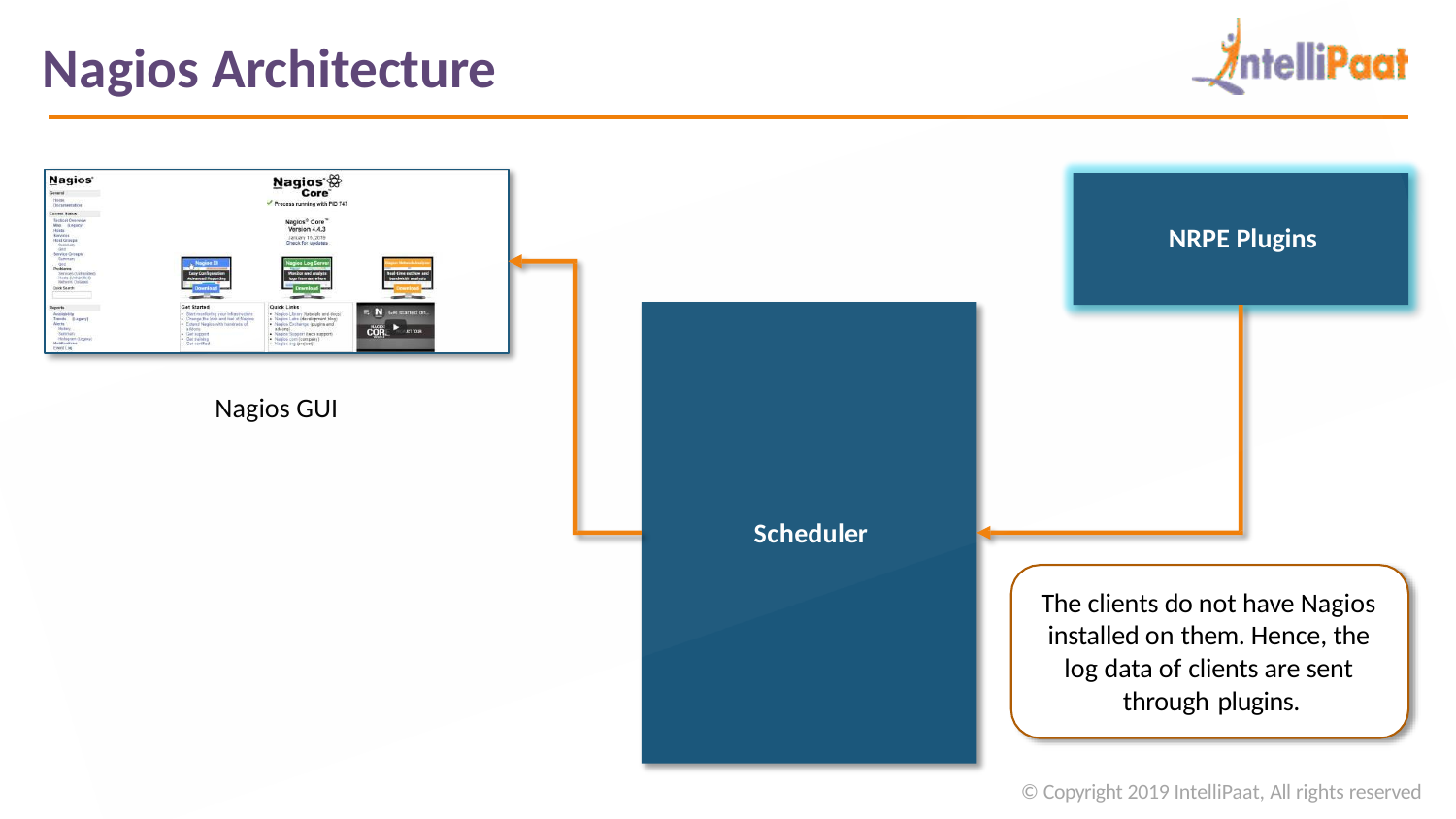

# Nagios Architecture

NRPE Plugins

Nagios GUI
Scheduler

The clients do not have Nagios  installed on them. Hence, the  log data of clients are sent  through plugins.
© Copyright 2019 IntelliPaat, All rights reserved